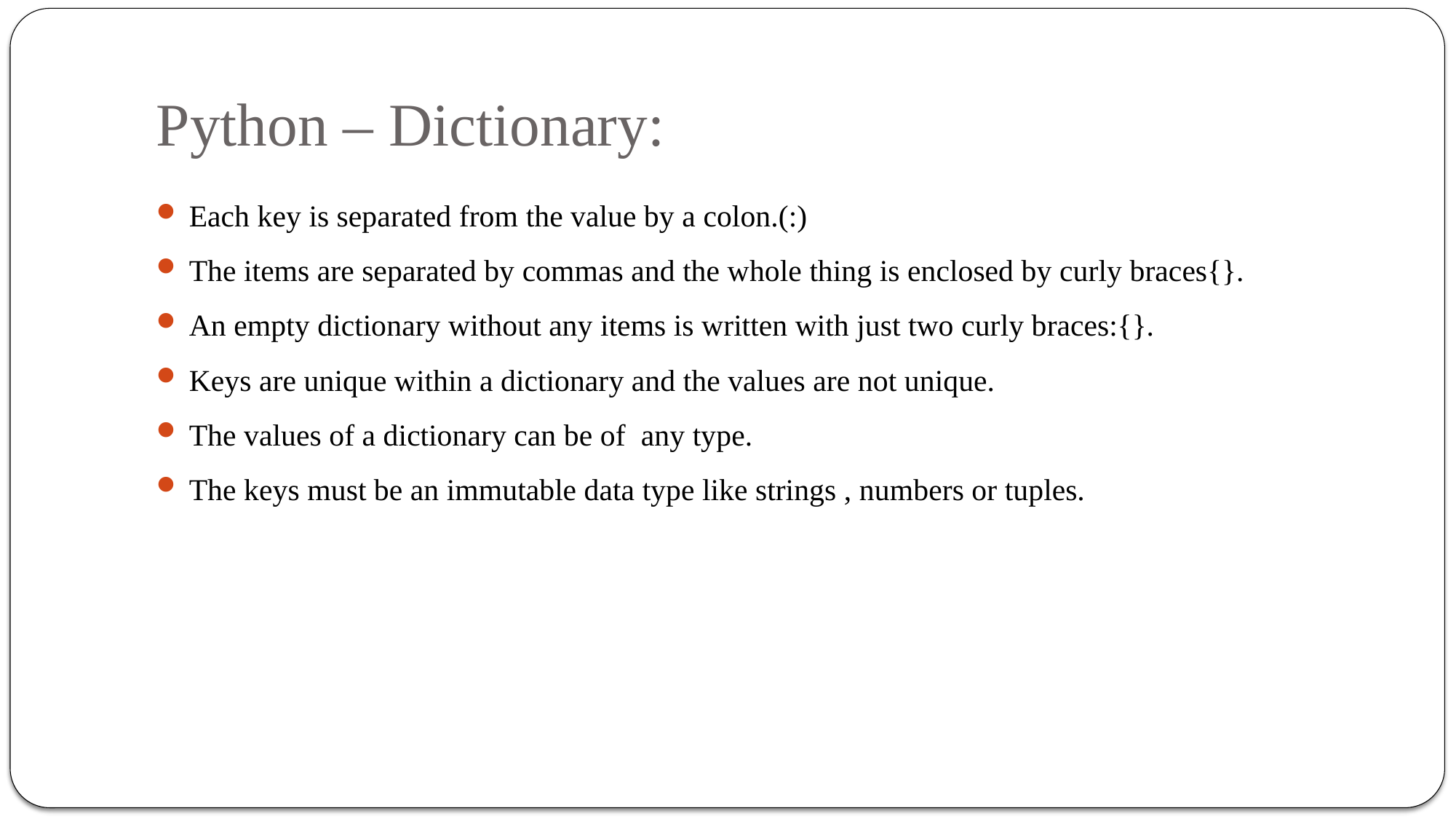

# Python – Dictionary:
Each key is separated from the value by a colon.(:)
The items are separated by commas and the whole thing is enclosed by curly braces{}.
An empty dictionary without any items is written with just two curly braces:{}.
Keys are unique within a dictionary and the values are not unique.
The values of a dictionary can be of  any type.
The keys must be an immutable data type like strings , numbers or tuples.